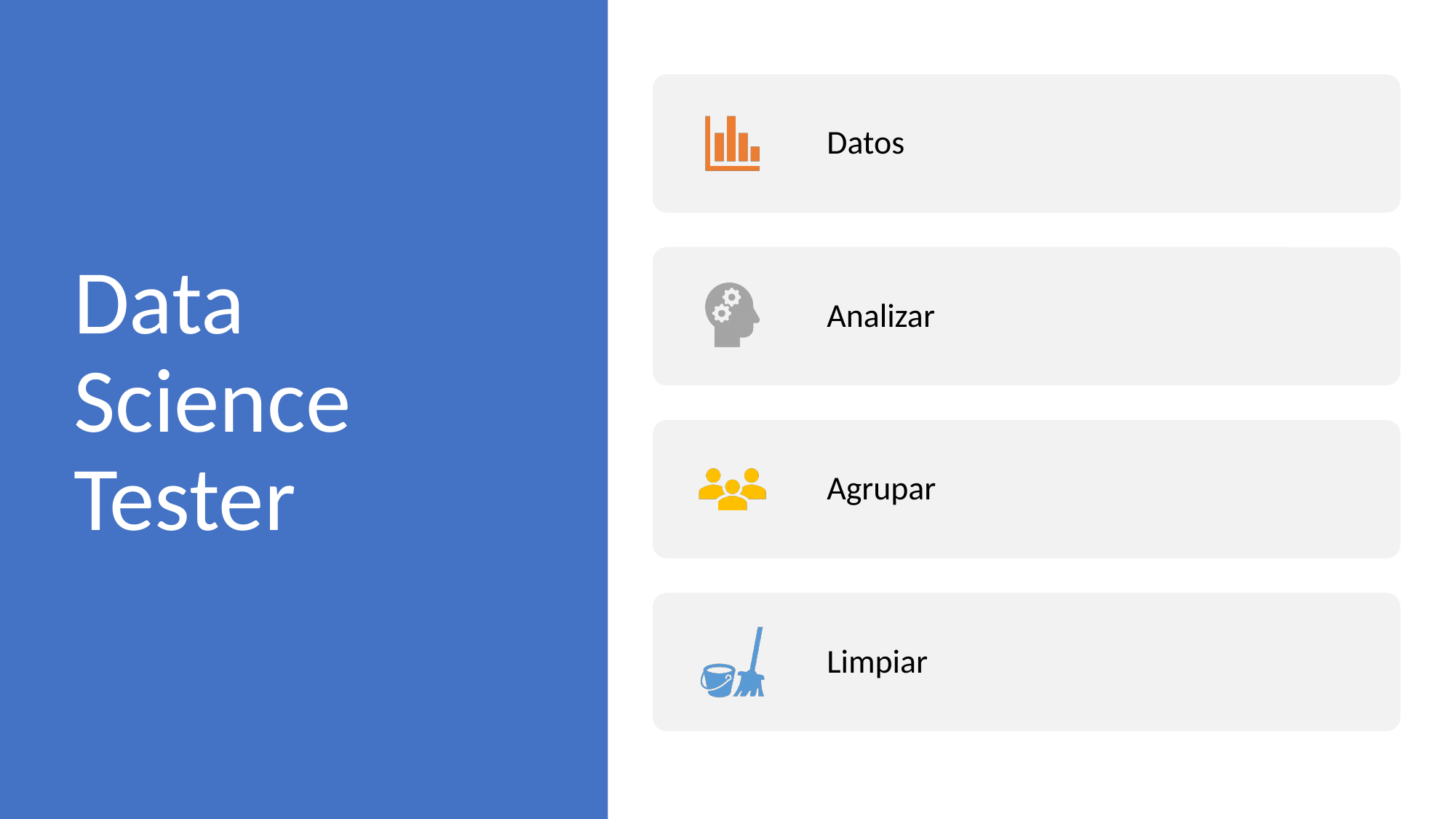

# Data Science Tester
Datos
Analizar
Agrupar
Limpiar